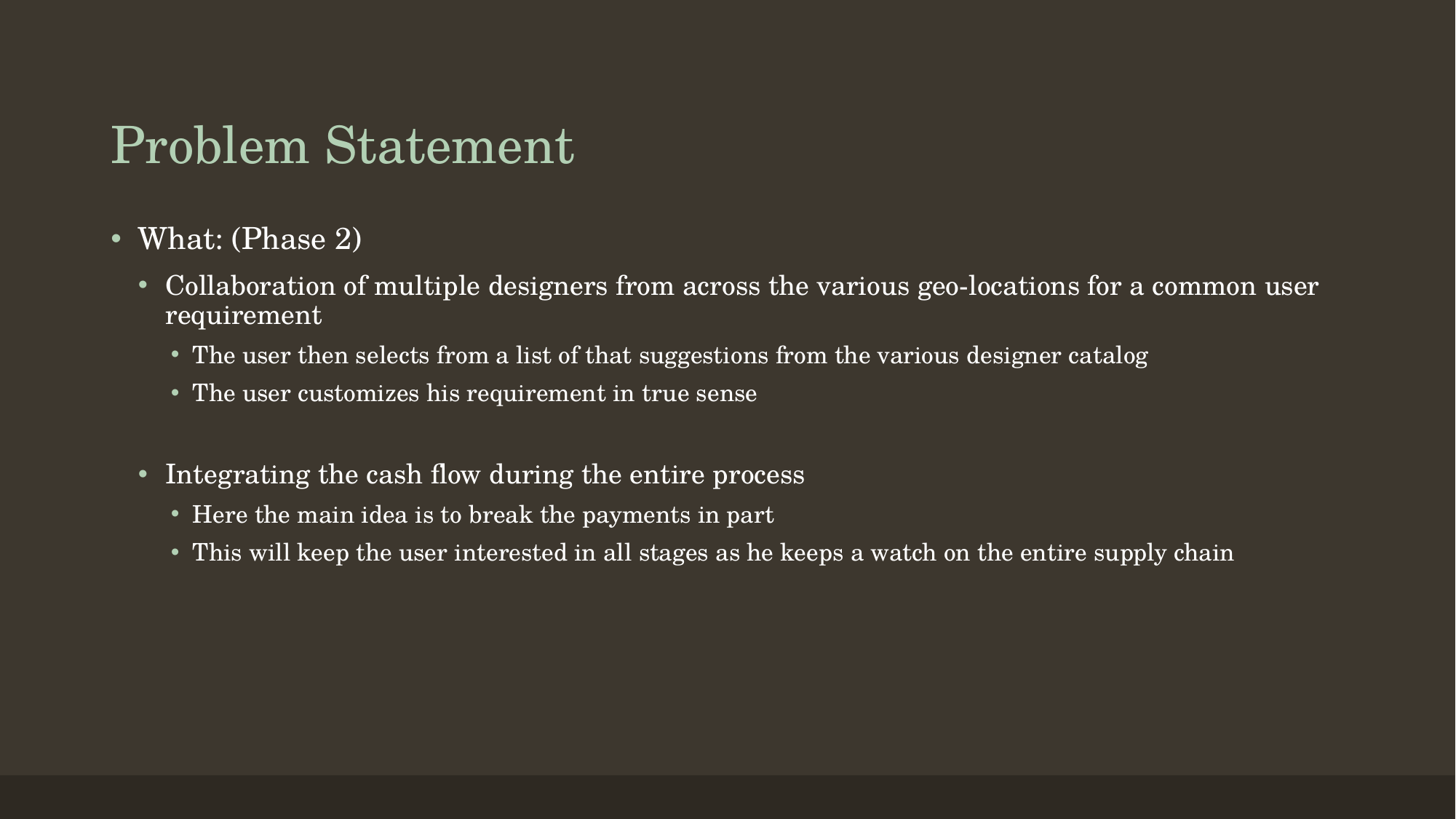

# Problem Statement
What: (Phase 2)
Collaboration of multiple designers from across the various geo-locations for a common user requirement
The user then selects from a list of that suggestions from the various designer catalog
The user customizes his requirement in true sense

Integrating the cash flow during the entire process
Here the main idea is to break the payments in part
This will keep the user interested in all stages as he keeps a watch on the entire supply chain